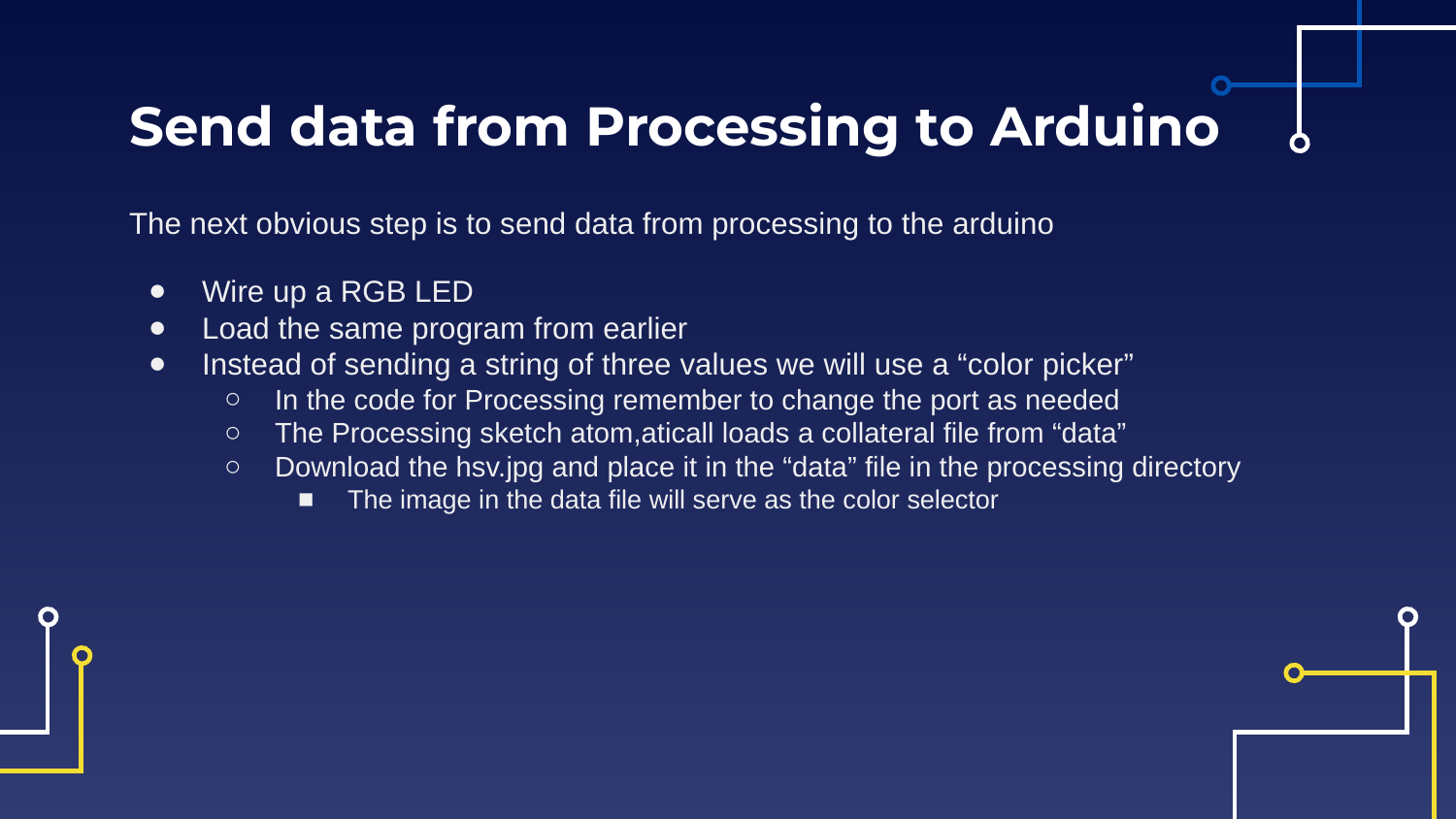

# Send data from Processing to Arduino
The next obvious step is to send data from processing to the arduino
Wire up a RGB LED
Load the same program from earlier
Instead of sending a string of three values we will use a “color picker”
In the code for Processing remember to change the port as needed
The Processing sketch atom,aticall loads a collateral file from “data”
Download the hsv.jpg and place it in the “data” file in the processing directory
The image in the data file will serve as the color selector